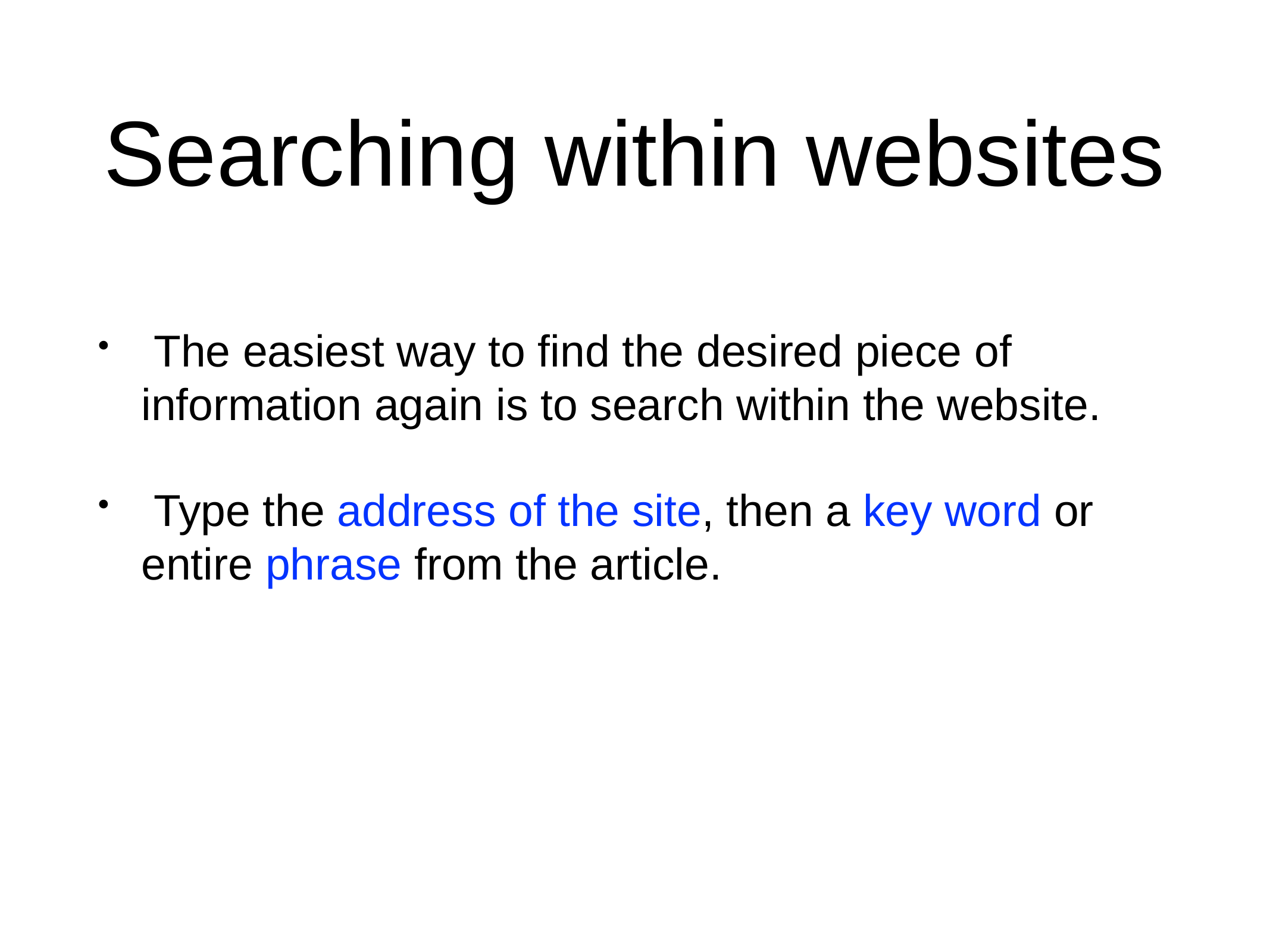

# Searching within websites
 The easiest way to find the desired piece of information again is to search within the website.
 Type the address of the site, then a key word or entire phrase from the article.